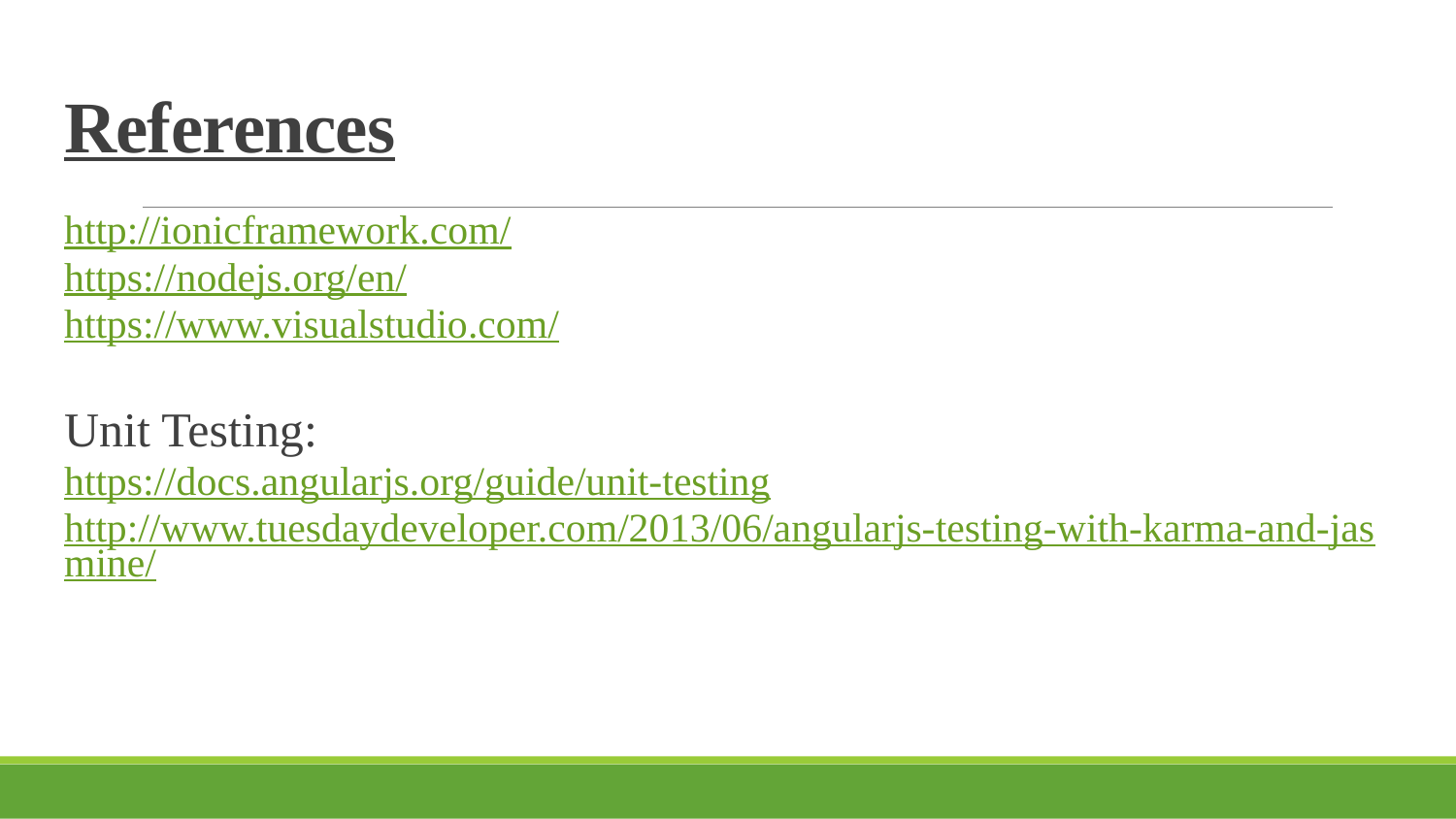

# References
http://ionicframework.com/
https://nodejs.org/en/
https://www.visualstudio.com/

Unit Testing:
https://docs.angularjs.org/guide/unit-testing
http://www.tuesdaydeveloper.com/2013/06/angularjs-testing-with-karma-and-jasmine/